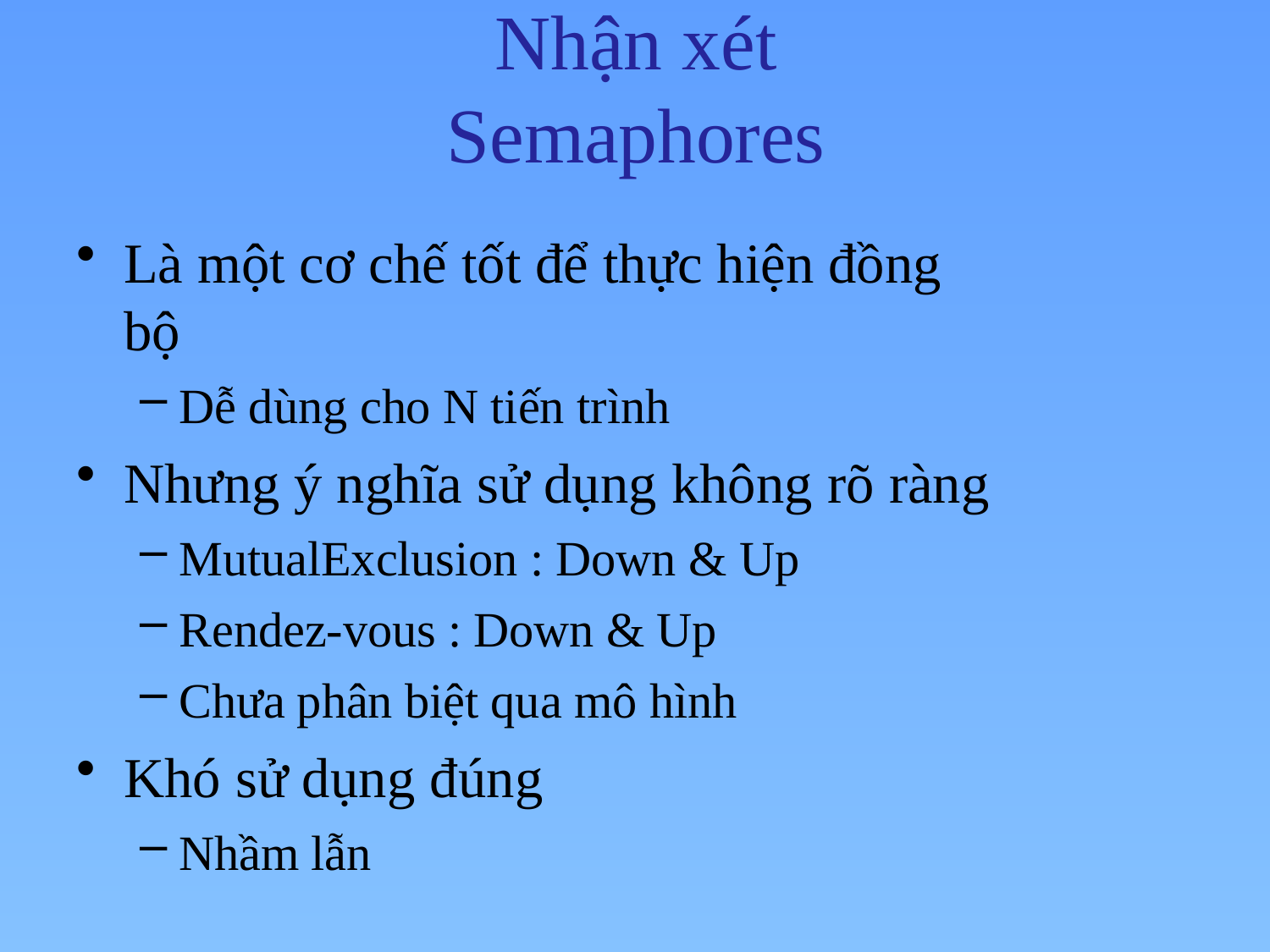

# Nhận xét Semaphores
Là một cơ chế tốt để thực hiện đồng bộ
Dễ dùng cho N tiến trình
Nhưng ý nghĩa sử dụng không rõ ràng
MutualExclusion : Down & Up
Rendez-vous : Down & Up
Chưa phân biệt qua mô hình
Khó sử dụng đúng
Nhầm lẫn